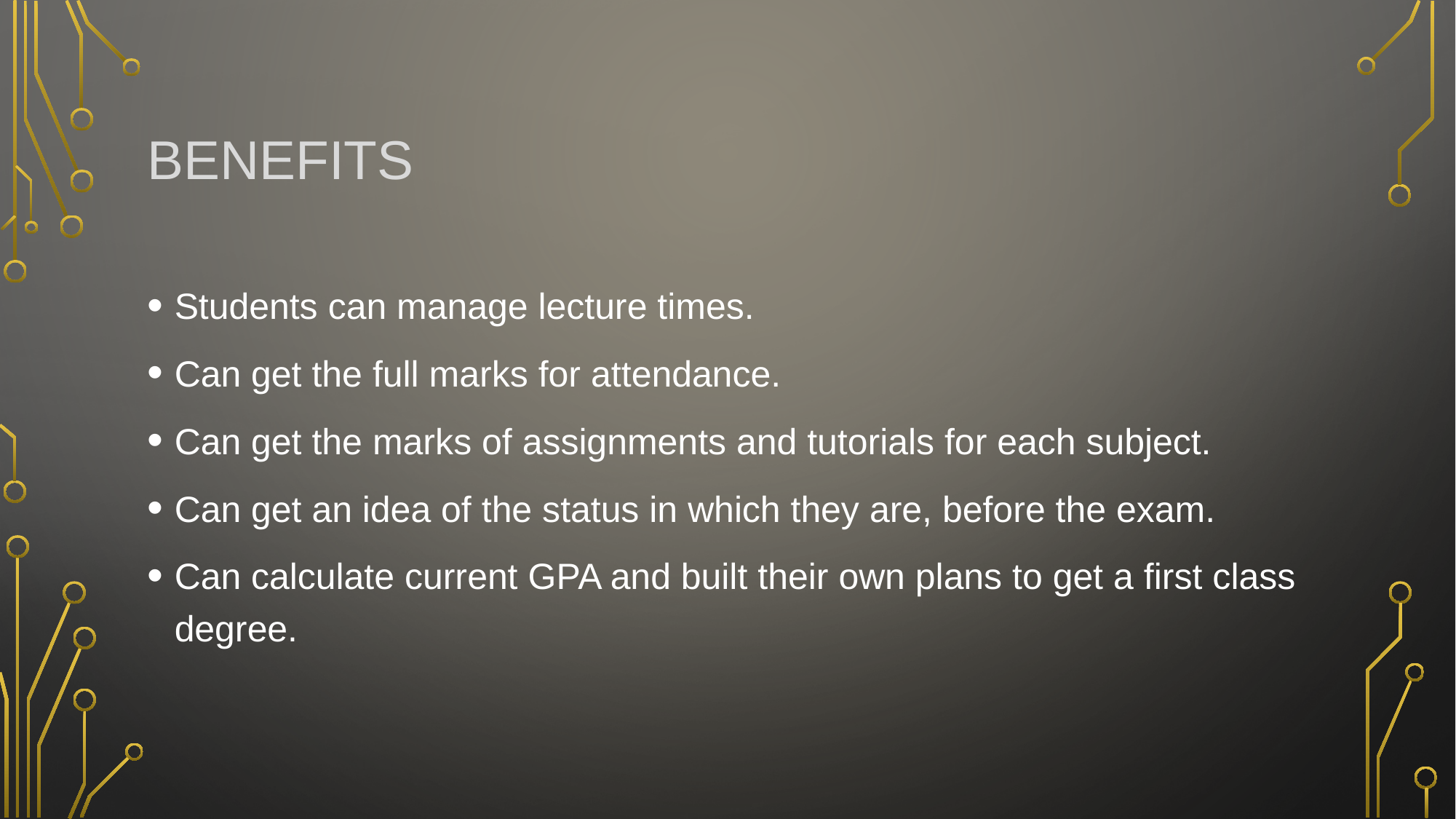

# Benefits
Students can manage lecture times.
Can get the full marks for attendance.
Can get the marks of assignments and tutorials for each subject.
Can get an idea of the status in which they are, before the exam.
Can calculate current GPA and built their own plans to get a first class degree.